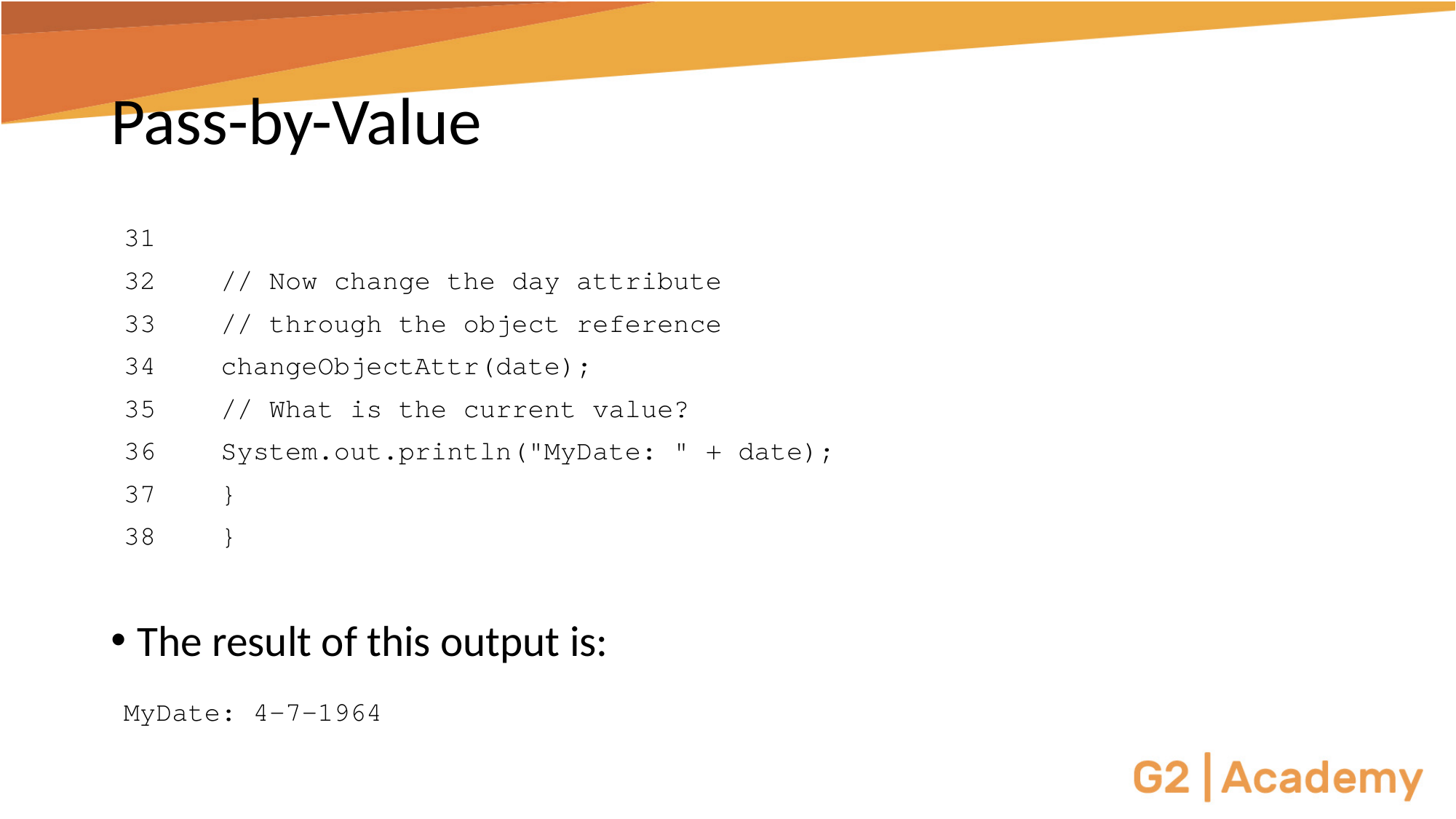

# Pass-by-Value
31
32 			// Now change the day attribute
33 			// through the object reference
34 			changeObjectAttr(date);
35 			// What is the current value?
36 			System.out.println("MyDate: " + date);
37 		}
38 	}

The result of this output is:
	MyDate: 4-7-1964